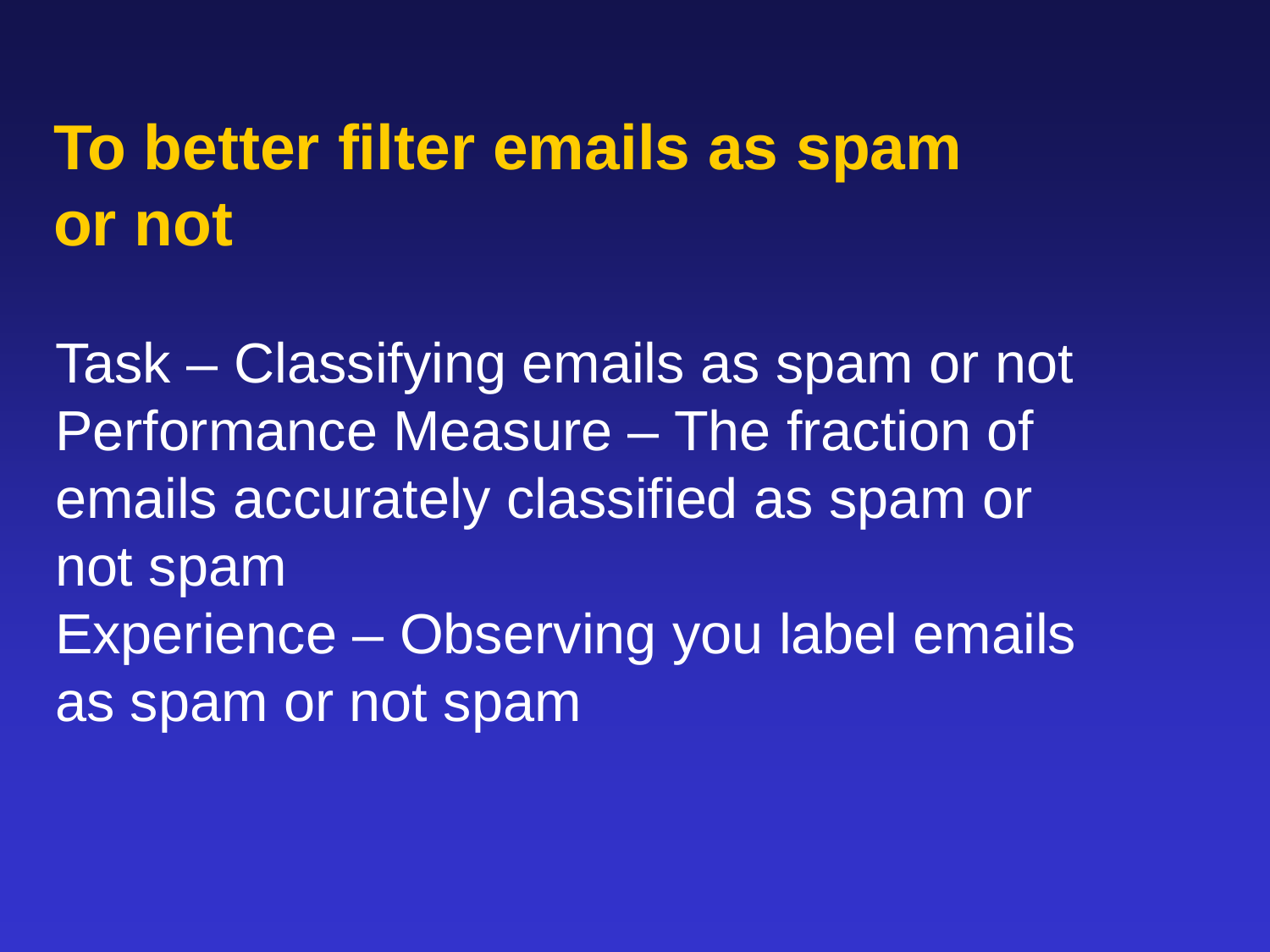

# To better filter emails as spam or not

Task – Classifying emails as spam or not
Performance Measure – The fraction of emails accurately classified as spam or not spam
Experience – Observing you label emails as spam or not spam